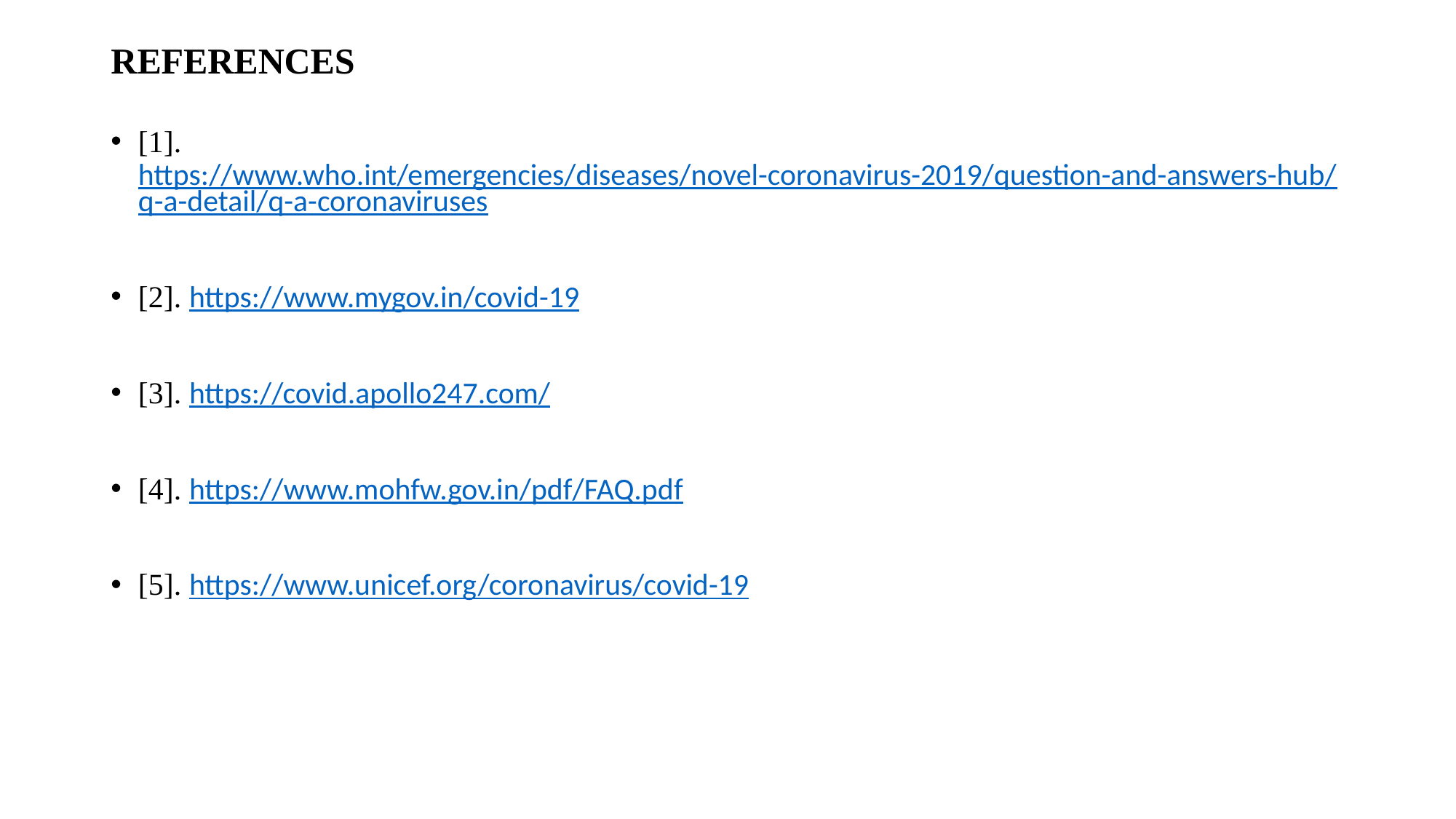

# REFERENCES
[1]. https://www.who.int/emergencies/diseases/novel-coronavirus-2019/question-and-answers-hub/q-a-detail/q-a-coronaviruses

[2]. https://www.mygov.in/covid-19

[3]. https://covid.apollo247.com/

[4]. https://www.mohfw.gov.in/pdf/FAQ.pdf

[5]. https://www.unicef.org/coronavirus/covid-19